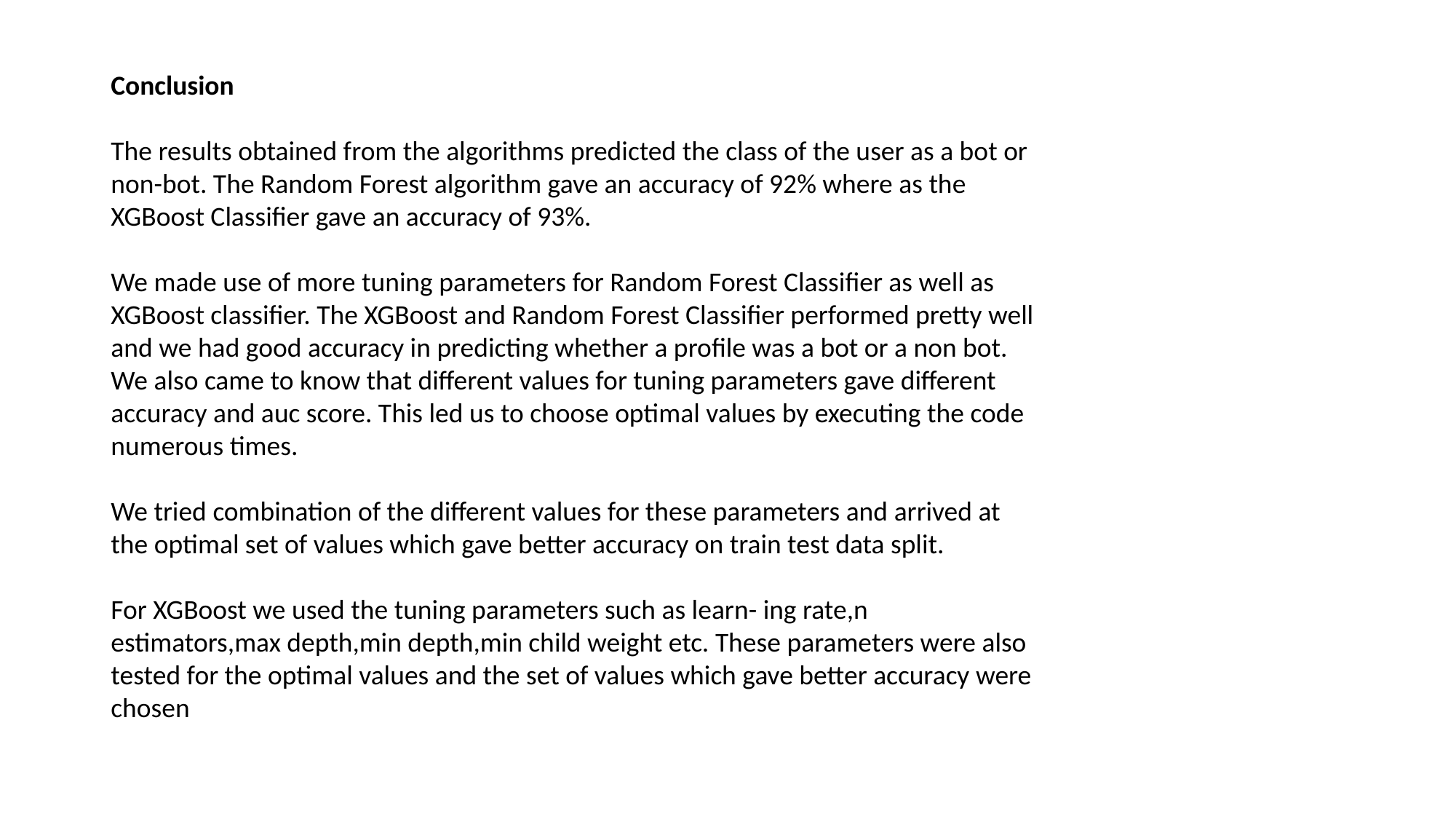

Conclusion

The results obtained from the algorithms predicted the class of the user as a bot or non-bot. The Random Forest algorithm gave an accuracy of 92% where as the XGBoost Classifier gave an accuracy of 93%.

We made use of more tuning parameters for Random Forest Classifier as well as XGBoost classifier. The XGBoost and Random Forest Classifier performed pretty well and we had good accuracy in predicting whether a profile was a bot or a non bot. We also came to know that different values for tuning parameters gave different accuracy and auc score. This led us to choose optimal values by executing the code numerous times.

We tried combination of the different values for these parameters and arrived at the optimal set of values which gave better accuracy on train test data split.

For XGBoost we used the tuning parameters such as learn- ing rate,n estimators,max depth,min depth,min child weight etc. These parameters were also tested for the optimal values and the set of values which gave better accuracy were chosen